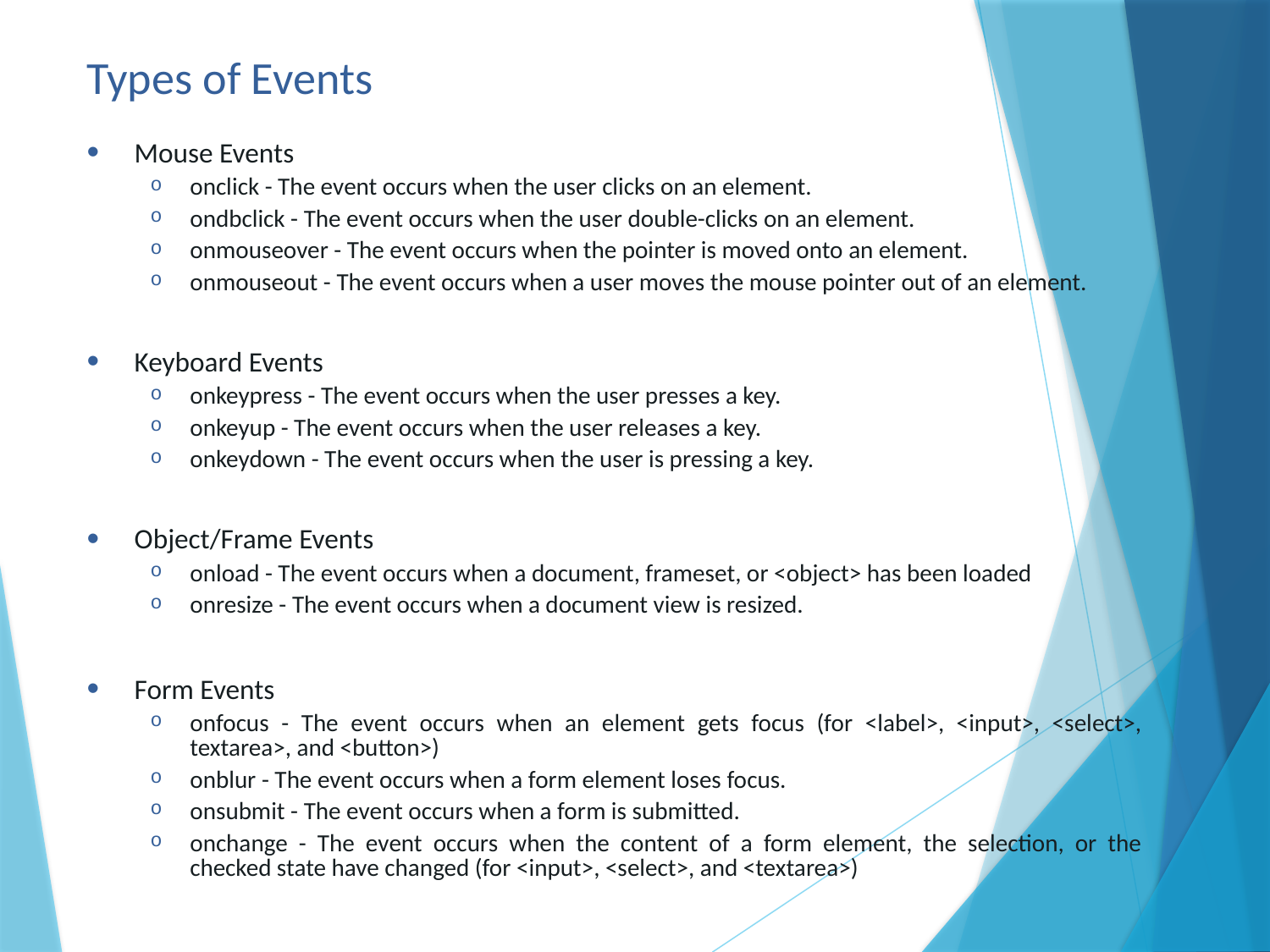

# Types of Events
Mouse Events
onclick - The event occurs when the user clicks on an element.
ondbclick - The event occurs when the user double-clicks on an element.
onmouseover - The event occurs when the pointer is moved onto an element.
onmouseout - The event occurs when a user moves the mouse pointer out of an element.

Keyboard Events
onkeypress - The event occurs when the user presses a key.
onkeyup - The event occurs when the user releases a key.
onkeydown - The event occurs when the user is pressing a key.

Object/Frame Events
onload - The event occurs when a document, frameset, or <object> has been loaded
onresize - The event occurs when a document view is resized.

Form Events
onfocus - The event occurs when an element gets focus (for <label>, <input>, <select>, textarea>, and <button>)
onblur - The event occurs when a form element loses focus.
onsubmit - The event occurs when a form is submitted.
onchange - The event occurs when the content of a form element, the selection, or the checked state have changed (for <input>, <select>, and <textarea>)